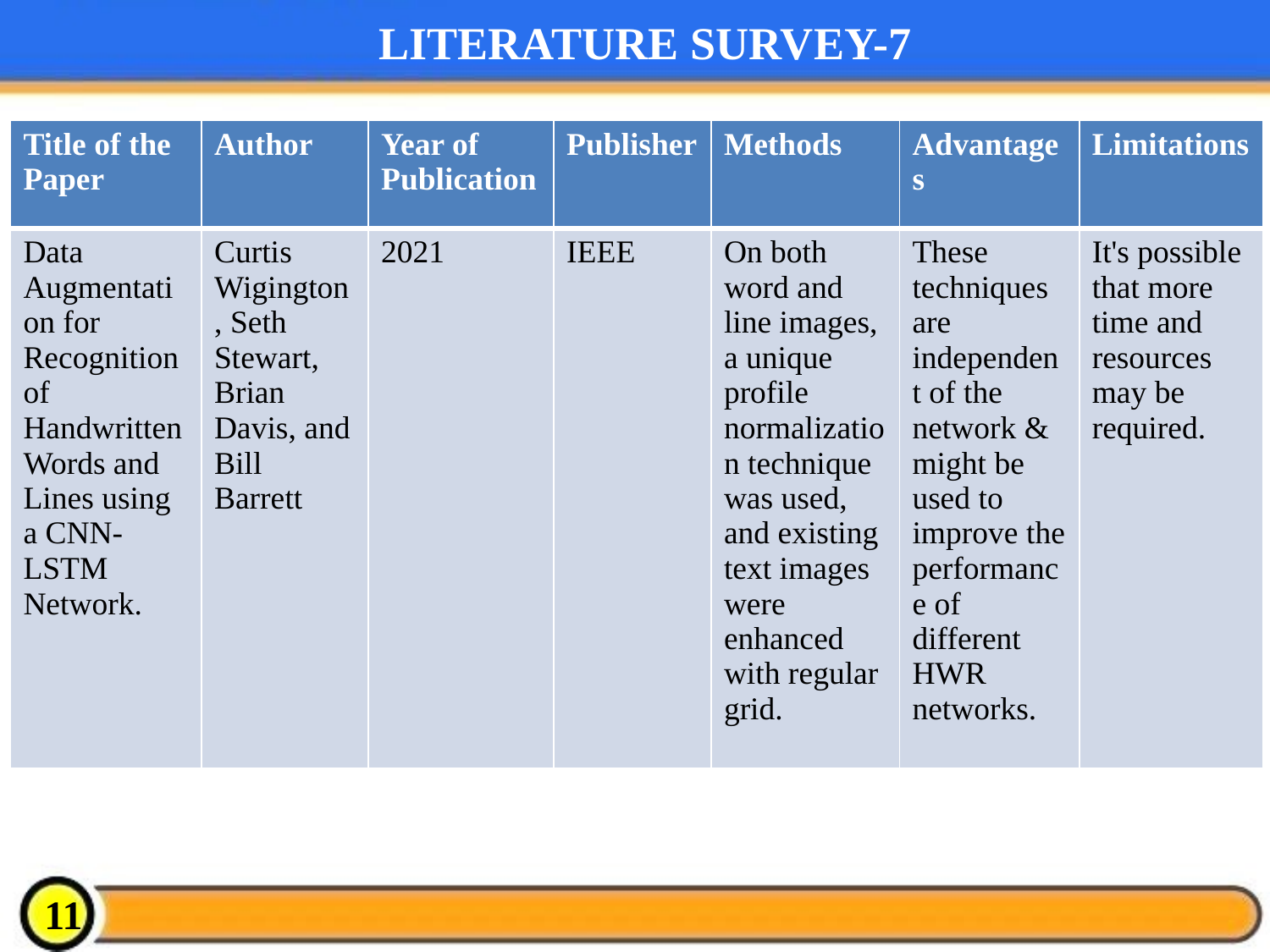

# LITERATURE SURVEY-7
| Title of the Paper | Author | Year of Publication | Publisher | Methods | Advantages | Limitations |
| --- | --- | --- | --- | --- | --- | --- |
| Data Augmentation for Recognition of Handwritten Words and Lines using a CNN-LSTM Network. | Curtis Wigington, Seth Stewart, Brian Davis, and Bill Barrett | 2021 | IEEE | On both word and line images, a unique profile normalization technique was used, and existing text images were enhanced with regular grid. | These techniques are independent of the network & might be used to improve the performance of different HWR networks. | It's possible that more time and resources may be required. |
11